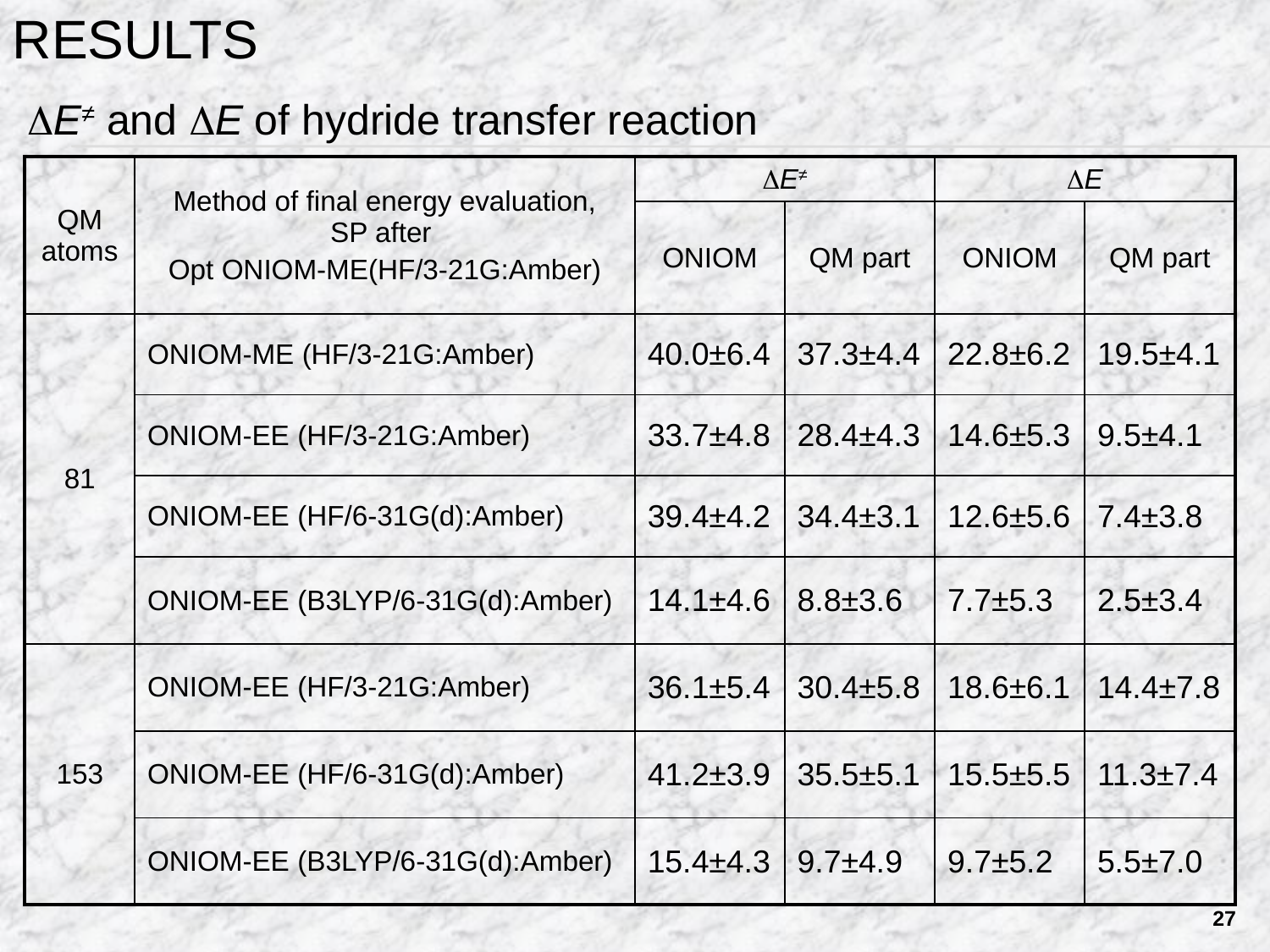

Results
ΔE≠ and ΔE of hydride transfer reaction
| QM atoms | Method of final energy evaluation, SP after Opt ONIOM-ME(HF/3-21G:Amber) | ΔE≠ |  | ΔE |  |
| --- | --- | --- | --- | --- | --- |
|  |  | ONIOM | QM part | ONIOM | QM part |
| 81 | ONIOM-ME (HF/3-21G:Amber) | 40.0±6.4 | 37.3±4.4 | 22.8±6.2 | 19.5±4.1 |
|  | ONIOM-EE (HF/3-21G:Amber) | 33.7±4.8 | 28.4±4.3 | 14.6±5.3 | 9.5±4.1 |
|  | ONIOM-EE (HF/6-31G(d):Amber) | 39.4±4.2 | 34.4±3.1 | 12.6±5.6 | 7.4±3.8 |
|  | ONIOM-EE (B3LYP/6-31G(d):Amber) | 14.1±4.6 | 8.8±3.6 | 7.7±5.3 | 2.5±3.4 |
| 153 | ONIOM-EE (HF/3-21G:Amber) | 36.1±5.4 | 30.4±5.8 | 18.6±6.1 | 14.4±7.8 |
|  | ONIOM-EE (HF/6-31G(d):Amber) | 41.2±3.9 | 35.5±5.1 | 15.5±5.5 | 11.3±7.4 |
|  | ONIOM-EE (B3LYP/6-31G(d):Amber) | 15.4±4.3 | 9.7±4.9 | 9.7±5.2 | 5.5±7.0 |
27